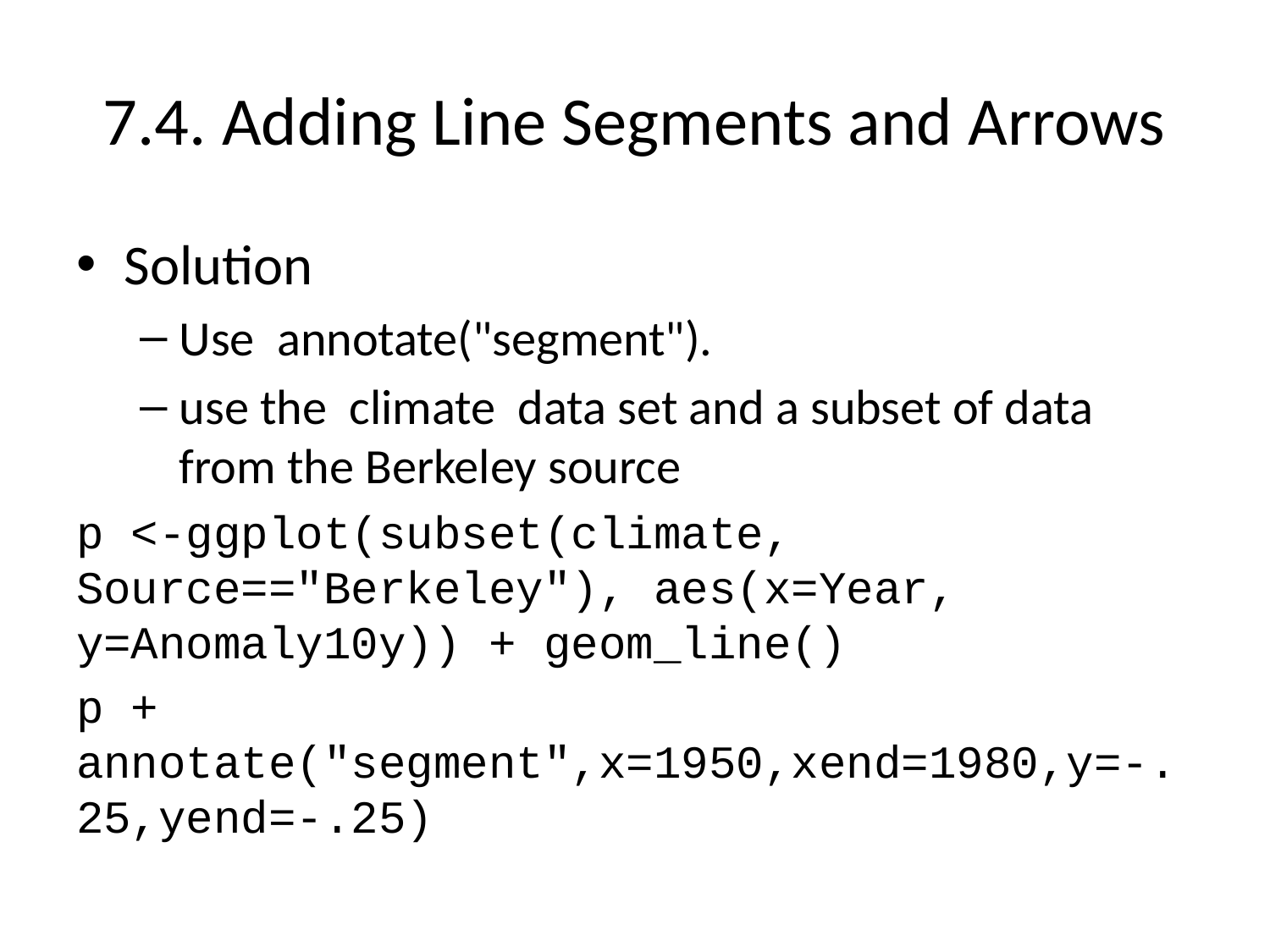

# 7.4. Adding Line Segments and Arrows
Solution
Use  annotate("segment").
use the  climate  data set and a subset of data from the Berkeley source
p <-ggplot(subset(climate, Source=="Berkeley"), aes(x=Year, y=Anomaly10y)) + geom_line()
p + annotate("segment",x=1950,xend=1980,y=-.25,yend=-.25)